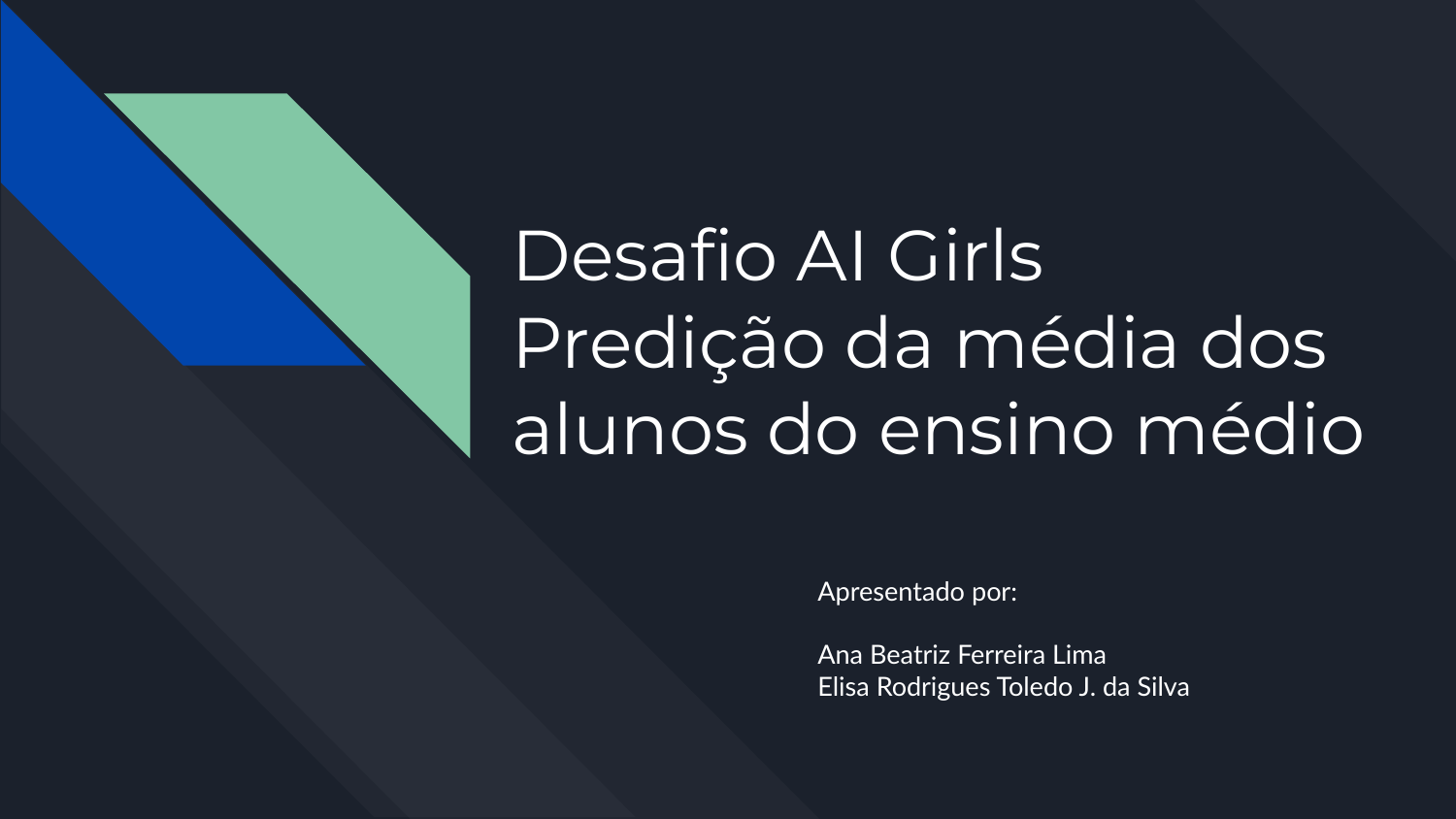

# Desafio AI Girls
Predição da média dos alunos do ensino médio
Apresentado por:

Ana Beatriz Ferreira Lima
Elisa Rodrigues Toledo J. da Silva